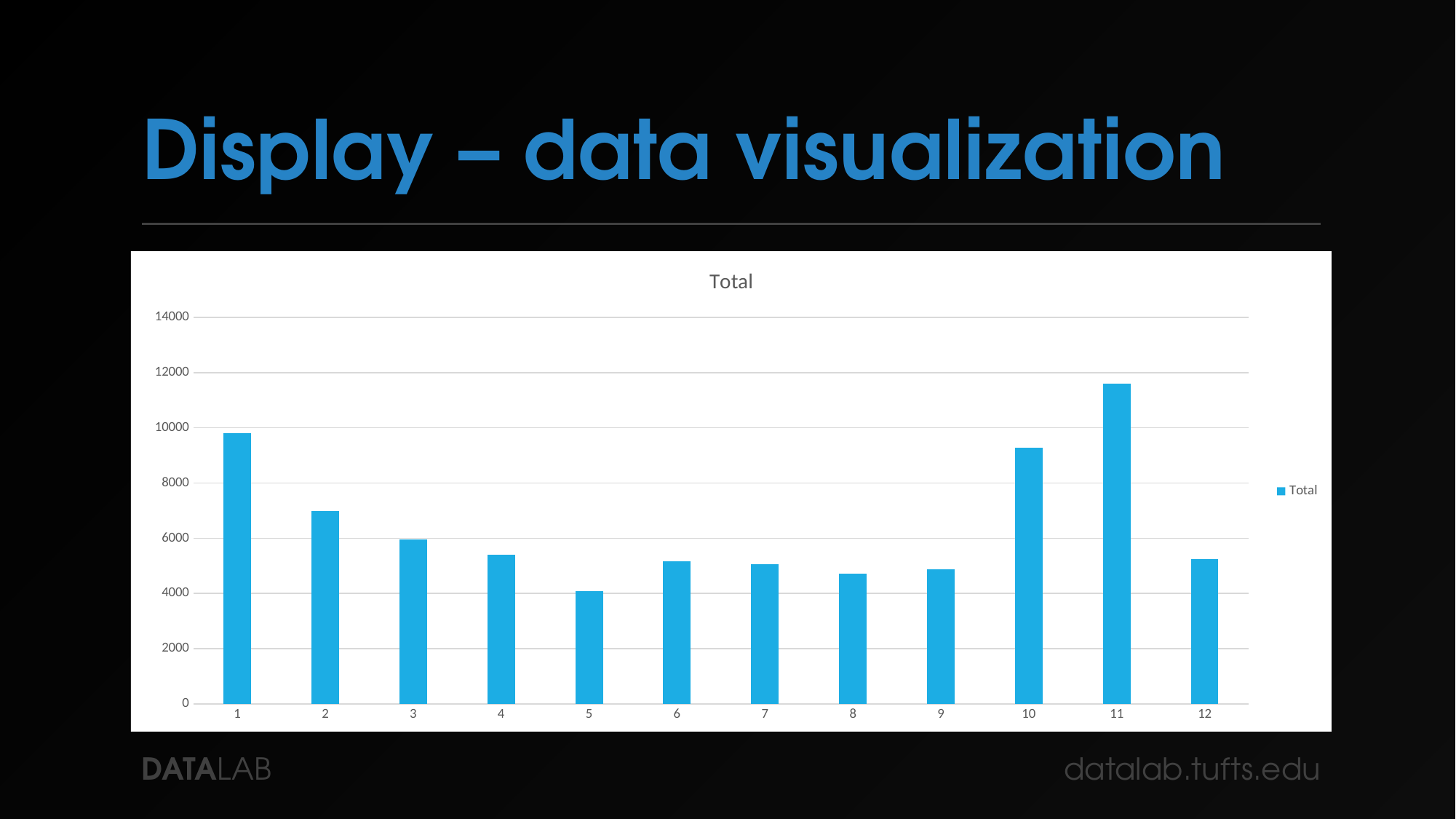

# Display – data visualization

### Chart:

| Category | Total |
|---|---|
| 1 | 9804.442956197254 |
| 2 | 6972.908248468852 |
| 3 | 5946.6947697038195 |
| 4 | 5399.7171594353 |
| 5 | 4084.5902783874863 |
| 6 | 5174.0117381724895 |
| 7 | 5069.138814660076 |
| 8 | 4708.061756879876 |
| 9 | 4865.108404891512 |
| 10 | 9289.562584172176 |
| 11 | 11587.089835860887 |
| 12 | 5241.844245256088 |